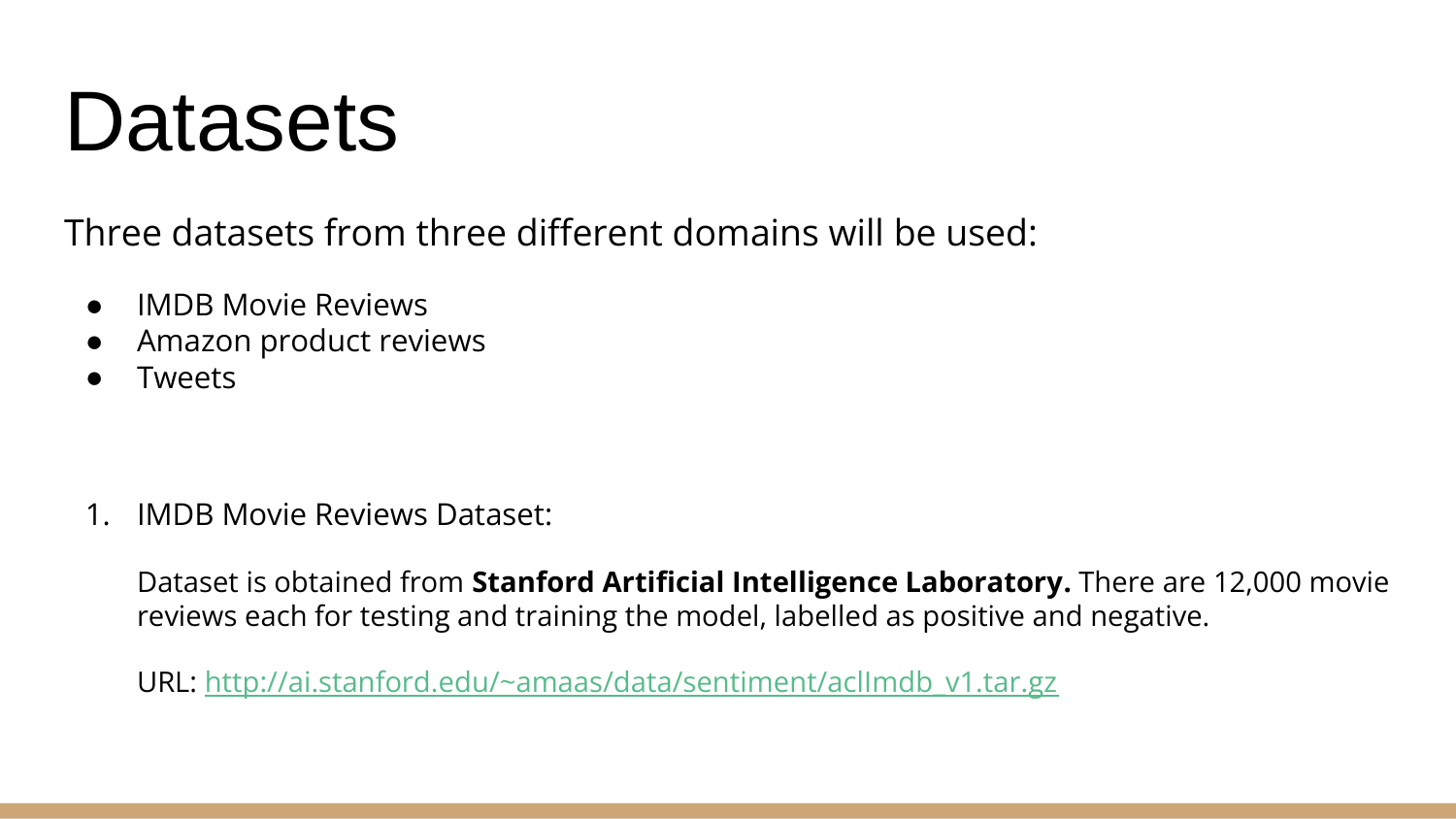

# Datasets
Three datasets from three different domains will be used:
IMDB Movie Reviews
Amazon product reviews
Tweets

IMDB Movie Reviews Dataset:
Dataset is obtained from Stanford Artificial Intelligence Laboratory. There are 12,000 movie reviews each for testing and training the model, labelled as positive and negative.
URL: http://ai.stanford.edu/~amaas/data/sentiment/aclImdb_v1.tar.gz